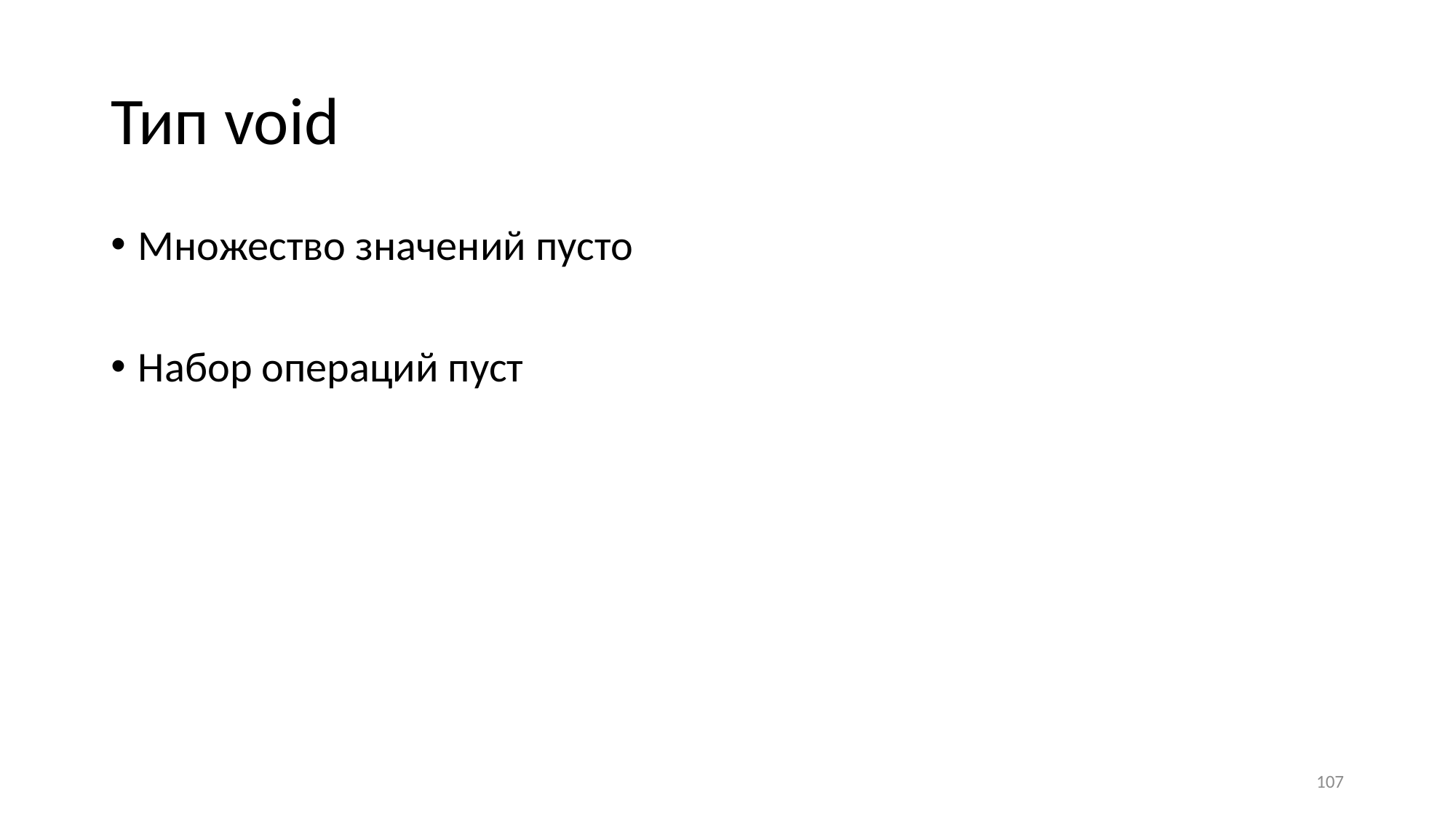

# Тип void
Множество значений пусто

Набор операций пуст

107